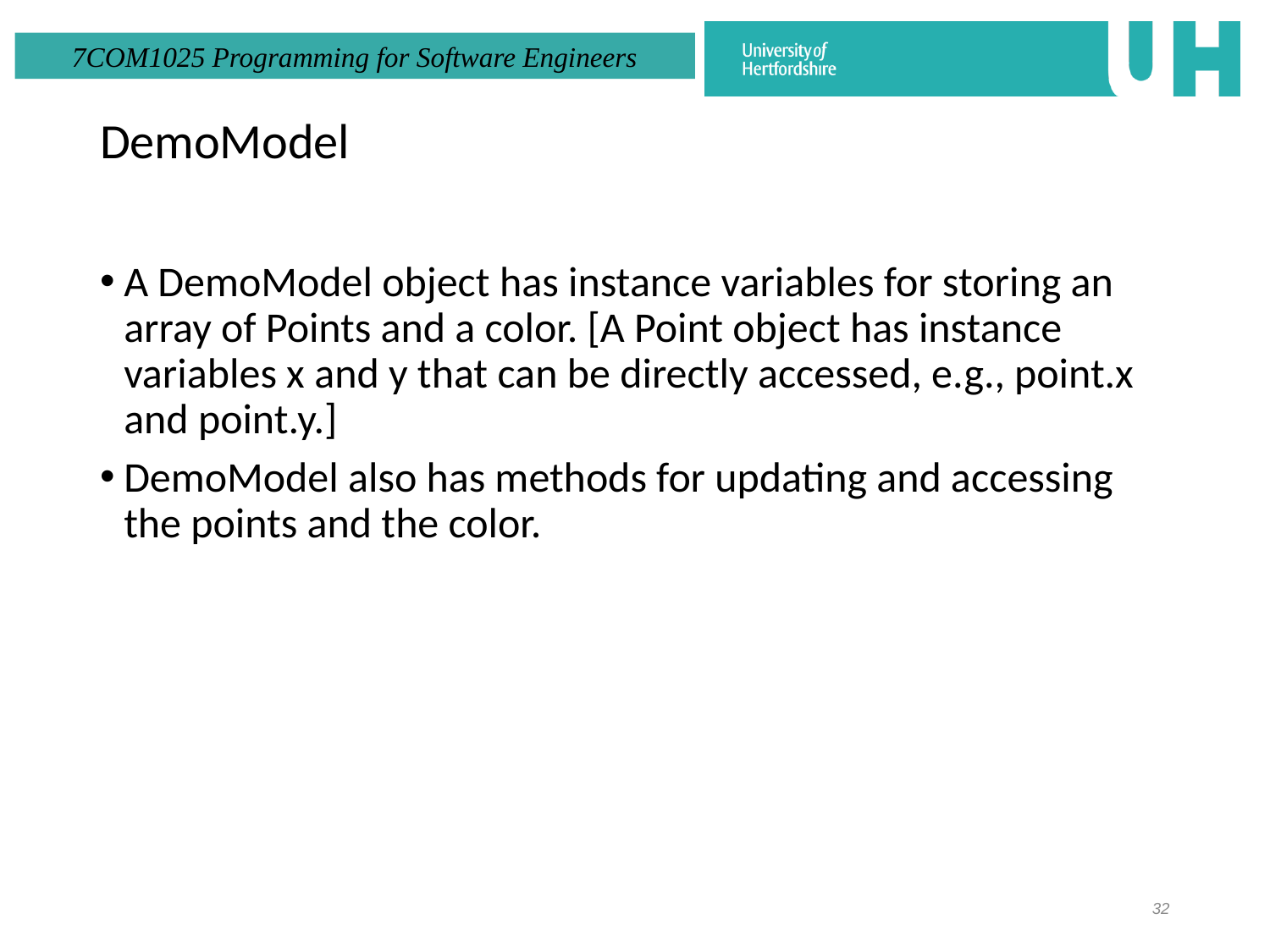

# DemoModel
A DemoModel object has instance variables for storing an array of Points and a color. [A Point object has instance variables x and y that can be directly accessed, e.g., point.x and point.y.]
DemoModel also has methods for updating and accessing the points and the color.
32